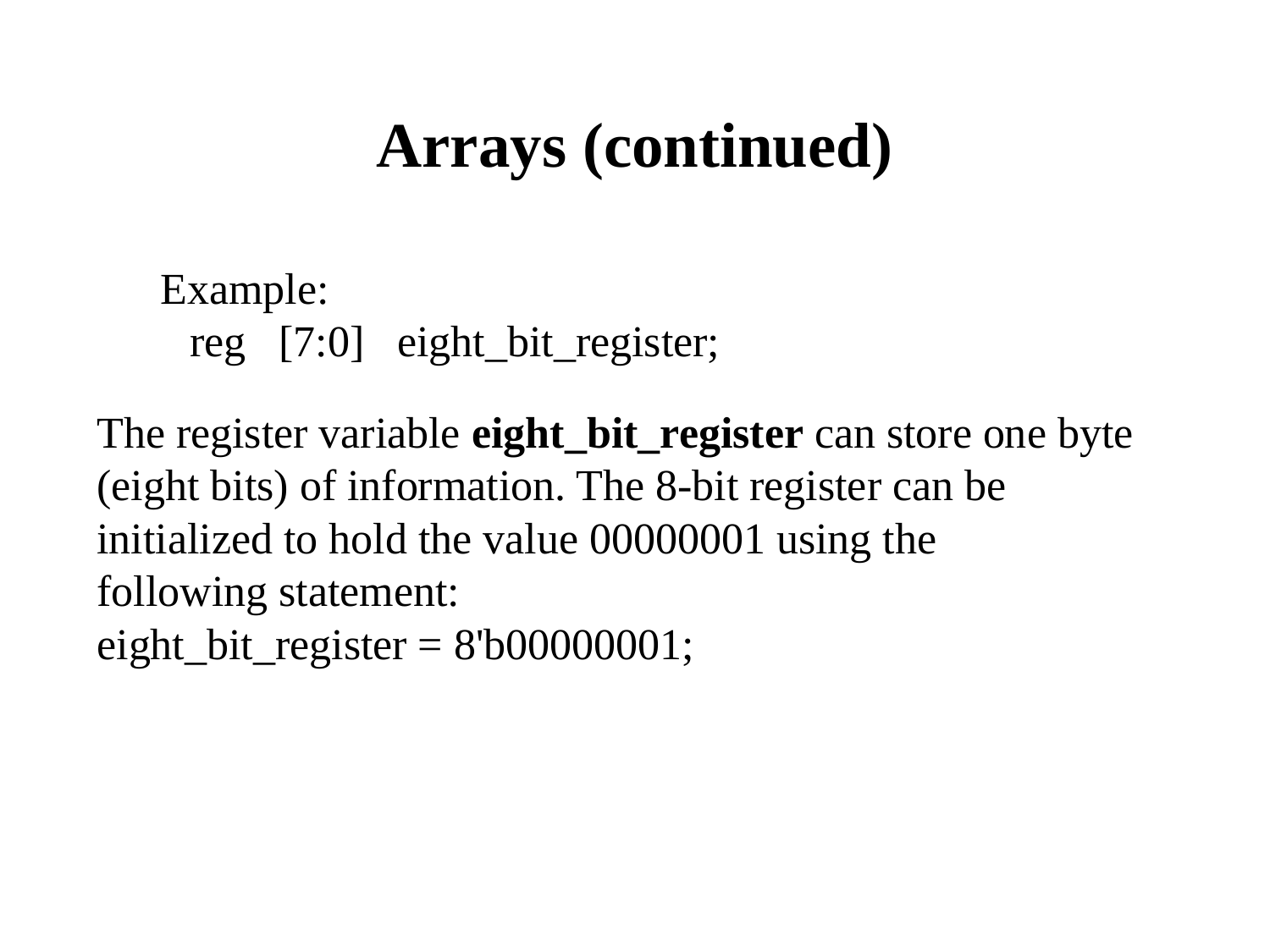

Arrays (continued)
Example:
reg   [7:0]   eight_bit_register;

The register variable eight_bit_register can store one byte (eight bits) of information. The 8-bit register can be initialized to hold the value 00000001 using the
following statement:
eight_bit_register = 8'b00000001;